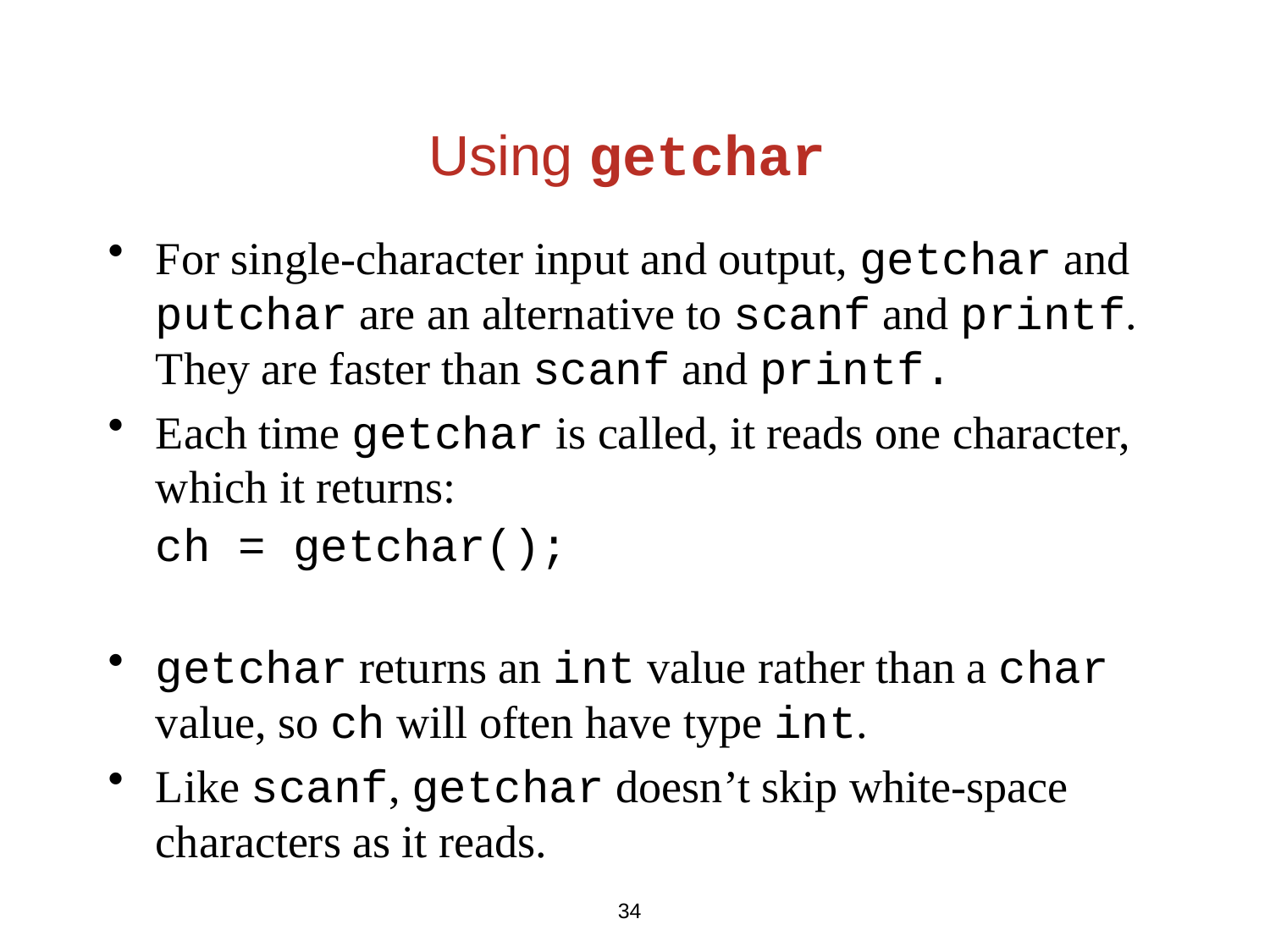

# Using getchar
For single-character input and output, getchar and putchar are an alternative to scanf and printf. They are faster than scanf and printf.
Each time getchar is called, it reads one character, which it returns:
	ch = getchar();

getchar returns an int value rather than a char value, so ch will often have type int.
Like scanf, getchar doesn’t skip white-space characters as it reads.

34